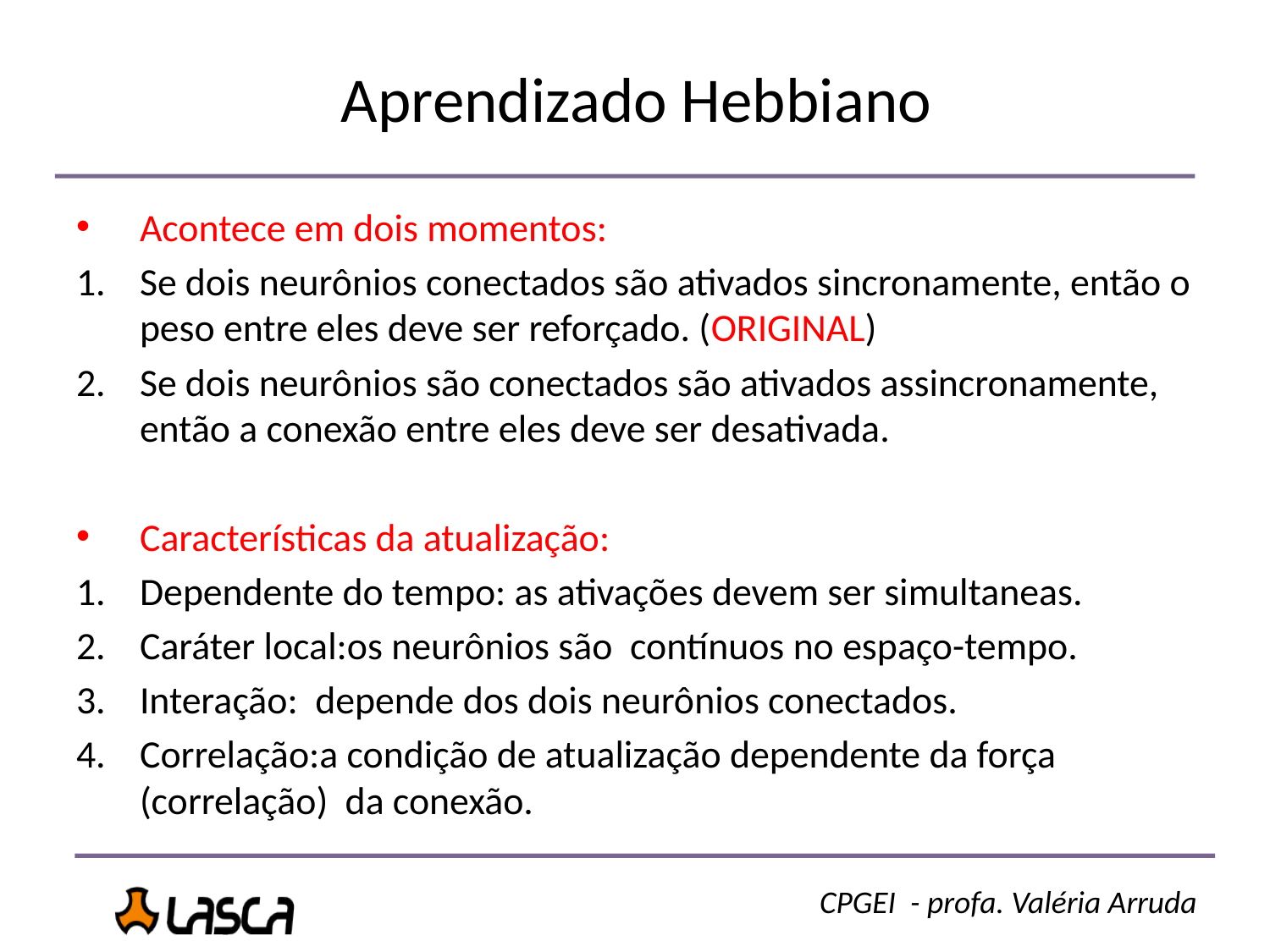

# Aprendizado Hebbiano
Acontece em dois momentos:
Se dois neurônios conectados são ativados sincronamente, então o peso entre eles deve ser reforçado. (ORIGINAL)
Se dois neurônios são conectados são ativados assincronamente, então a conexão entre eles deve ser desativada.

Características da atualização:
Dependente do tempo: as ativações devem ser simultaneas.
Caráter local:os neurônios são  contínuos no espaço-tempo.
Interação:  depende dos dois neurônios conectados.
Correlação:a condição de atualização dependente da força (correlação)  da conexão.